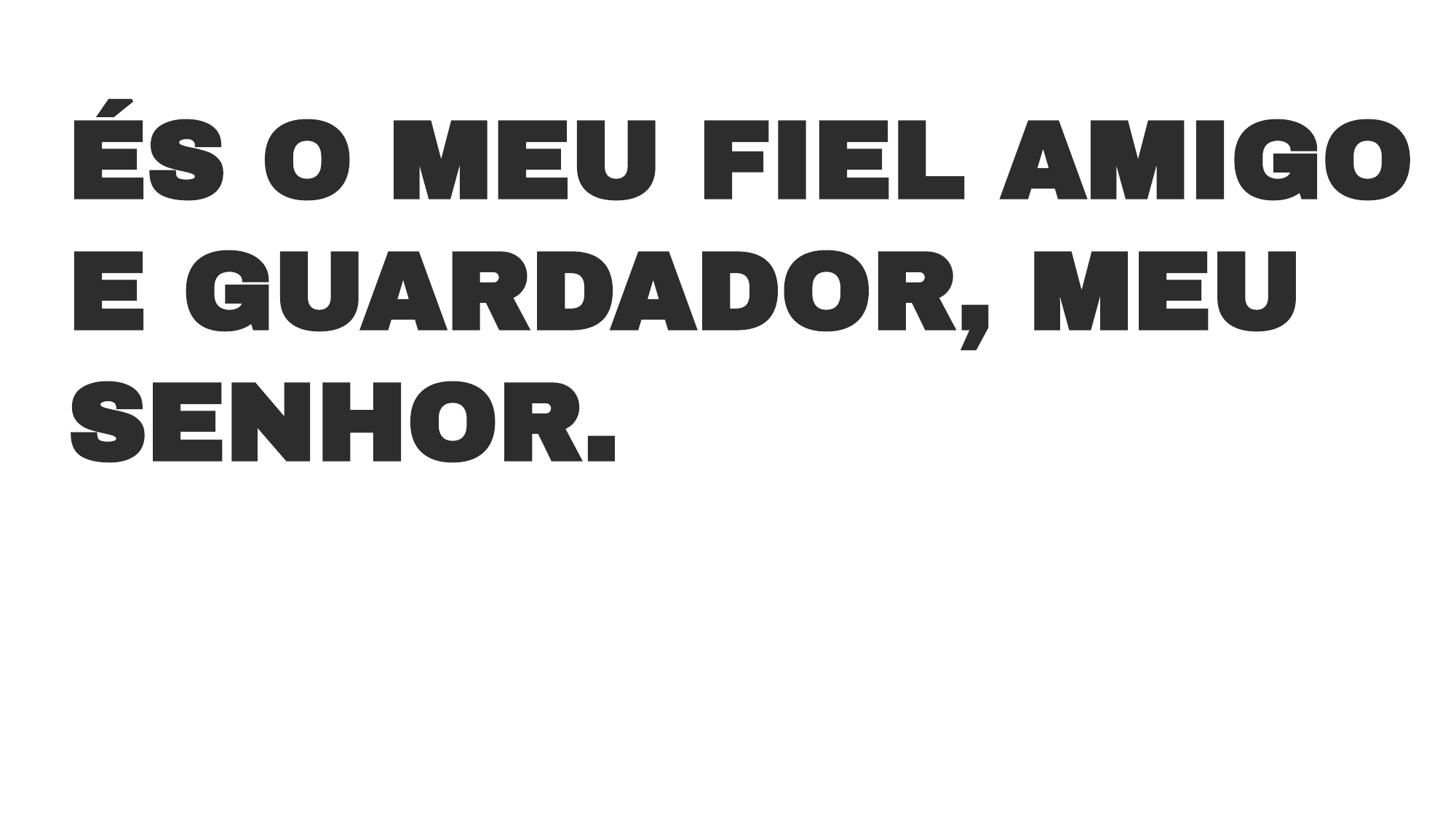

ÉS O MEU FIEL AMIGO E GUARDADOR, MEU SENHOR.